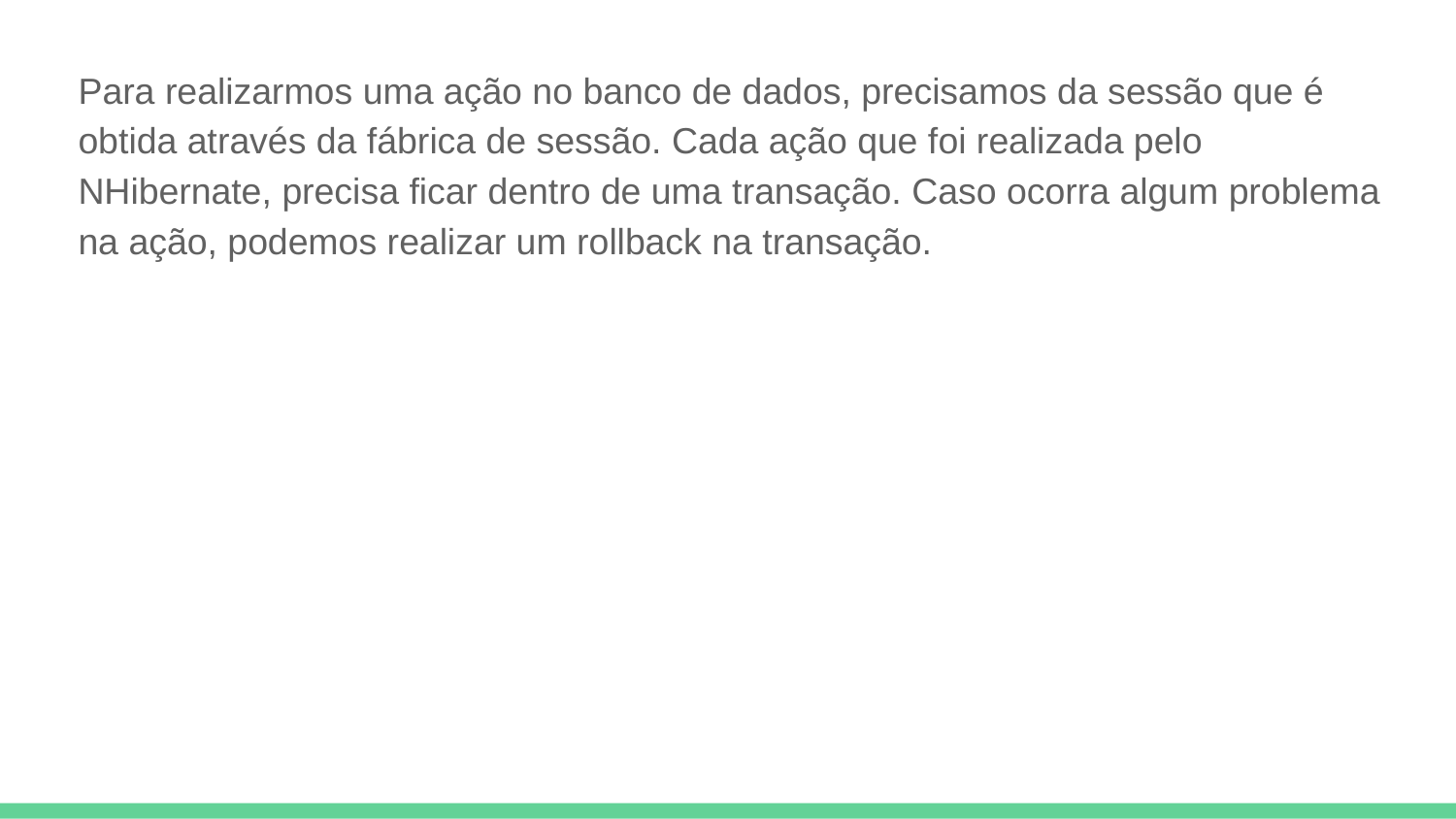

Para realizarmos uma ação no banco de dados, precisamos da sessão que é obtida através da fábrica de sessão. Cada ação que foi realizada pelo NHibernate, precisa ficar dentro de uma transação. Caso ocorra algum problema na ação, podemos realizar um rollback na transação.